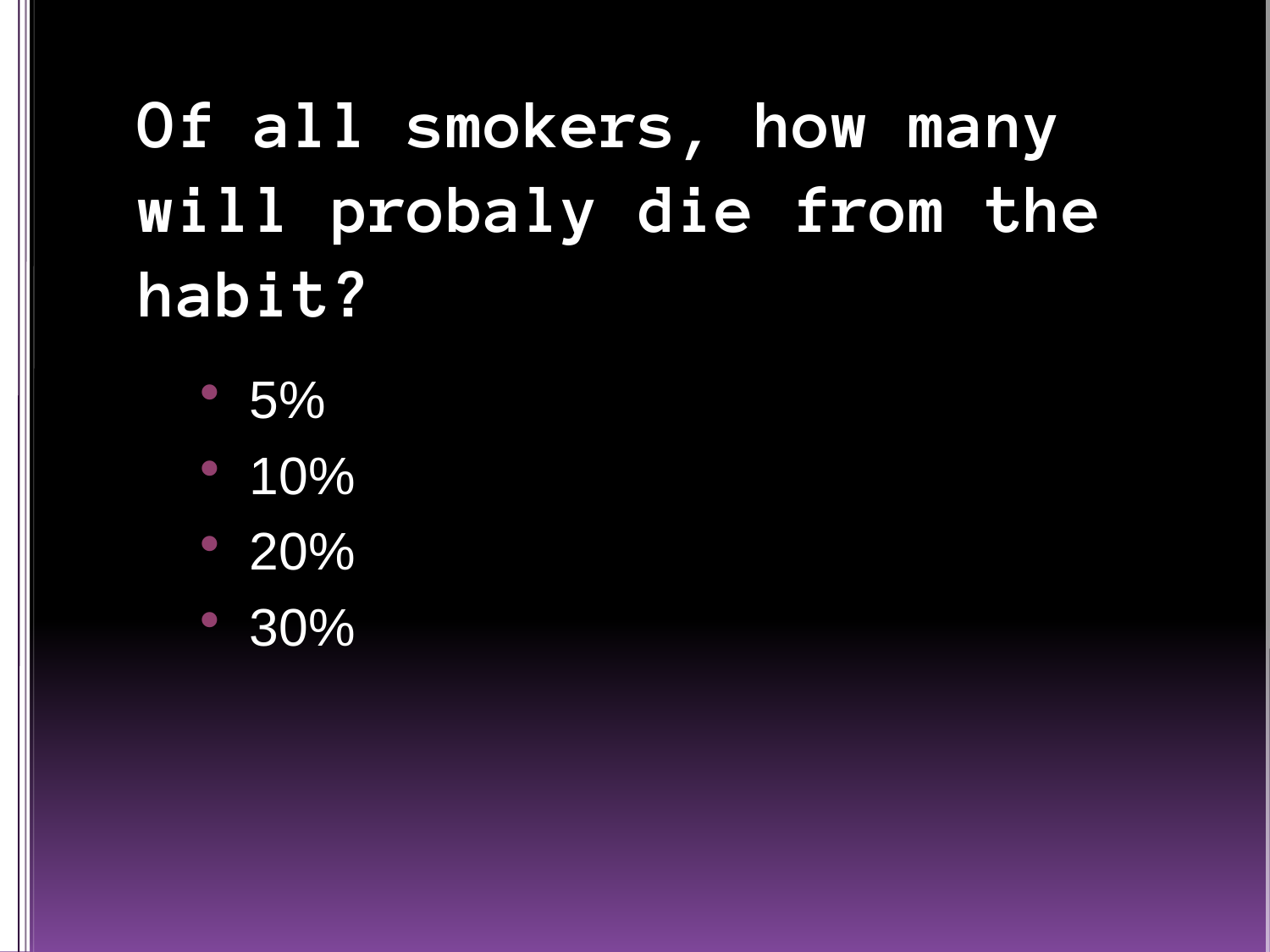

# Of all smokers, how many will probaly die from the habit?
5%
10%
20%
30%